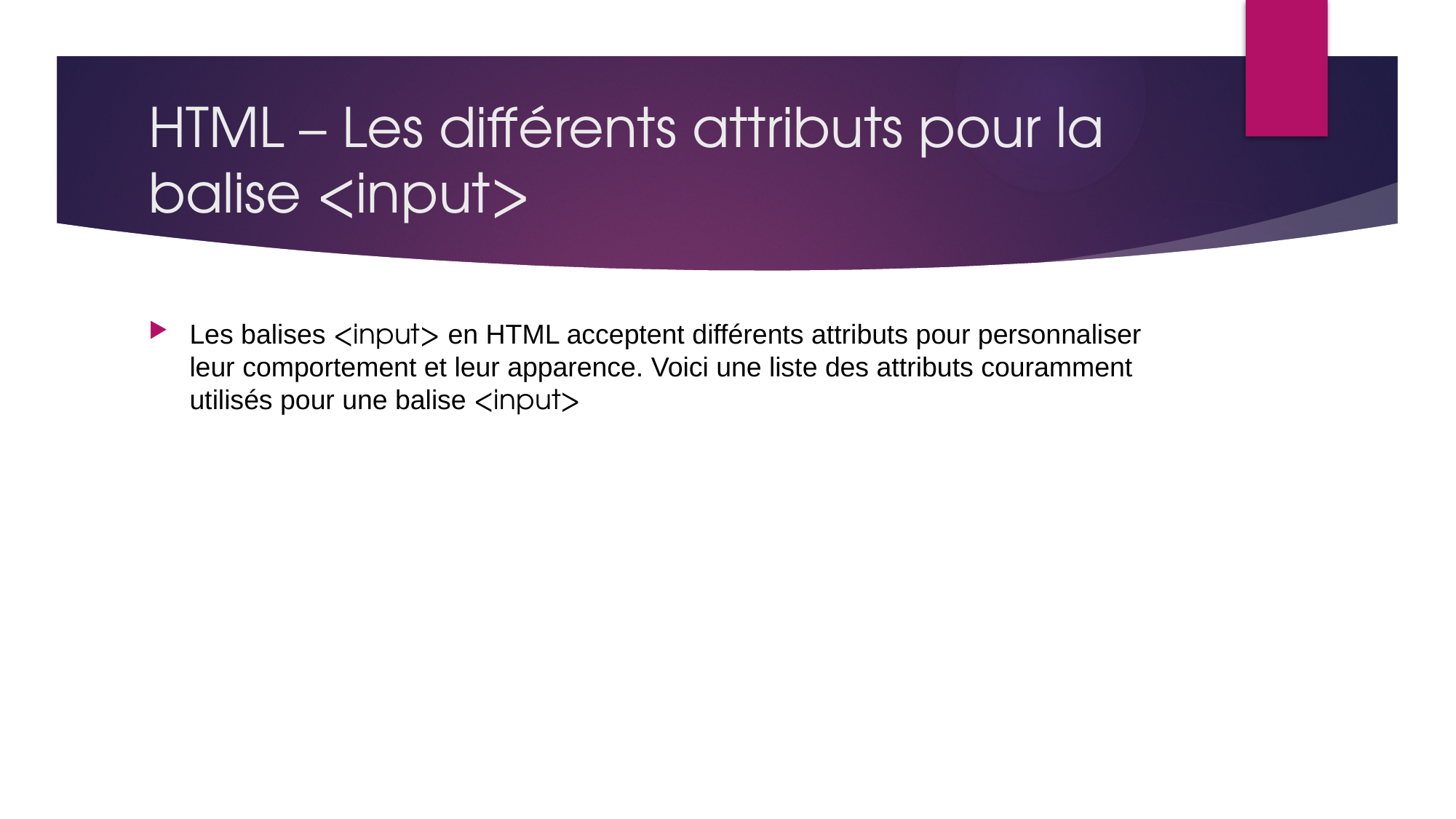

# HTML – Les différents attributs pour la balise <input>
Les balises <input> en HTML acceptent différents attributs pour personnaliser leur comportement et leur apparence. Voici une liste des attributs couramment utilisés pour une balise <input>